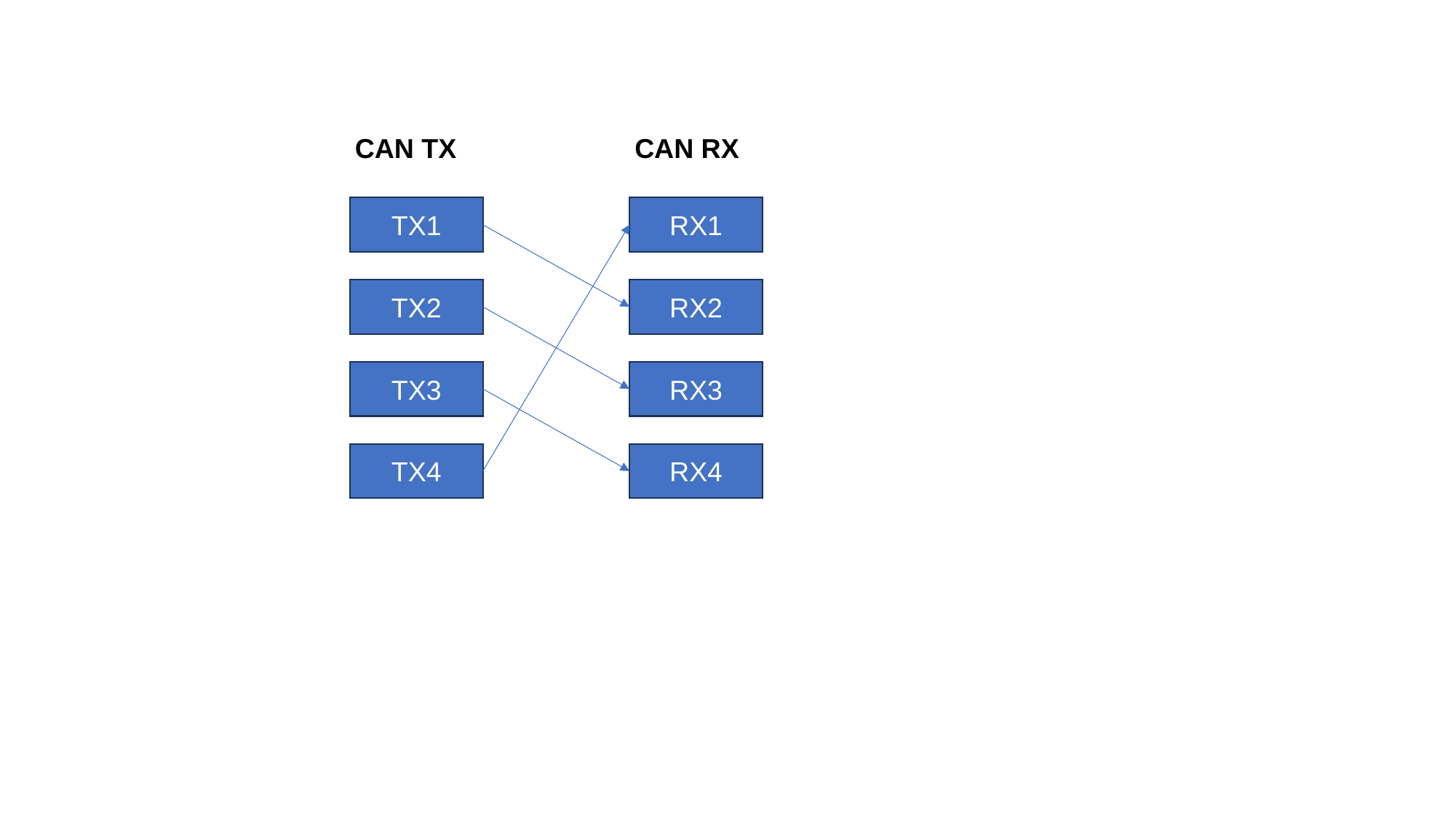

CAN TX
CAN RX
TX1
RX1
TX2
RX2
TX3
RX3
TX4
RX4